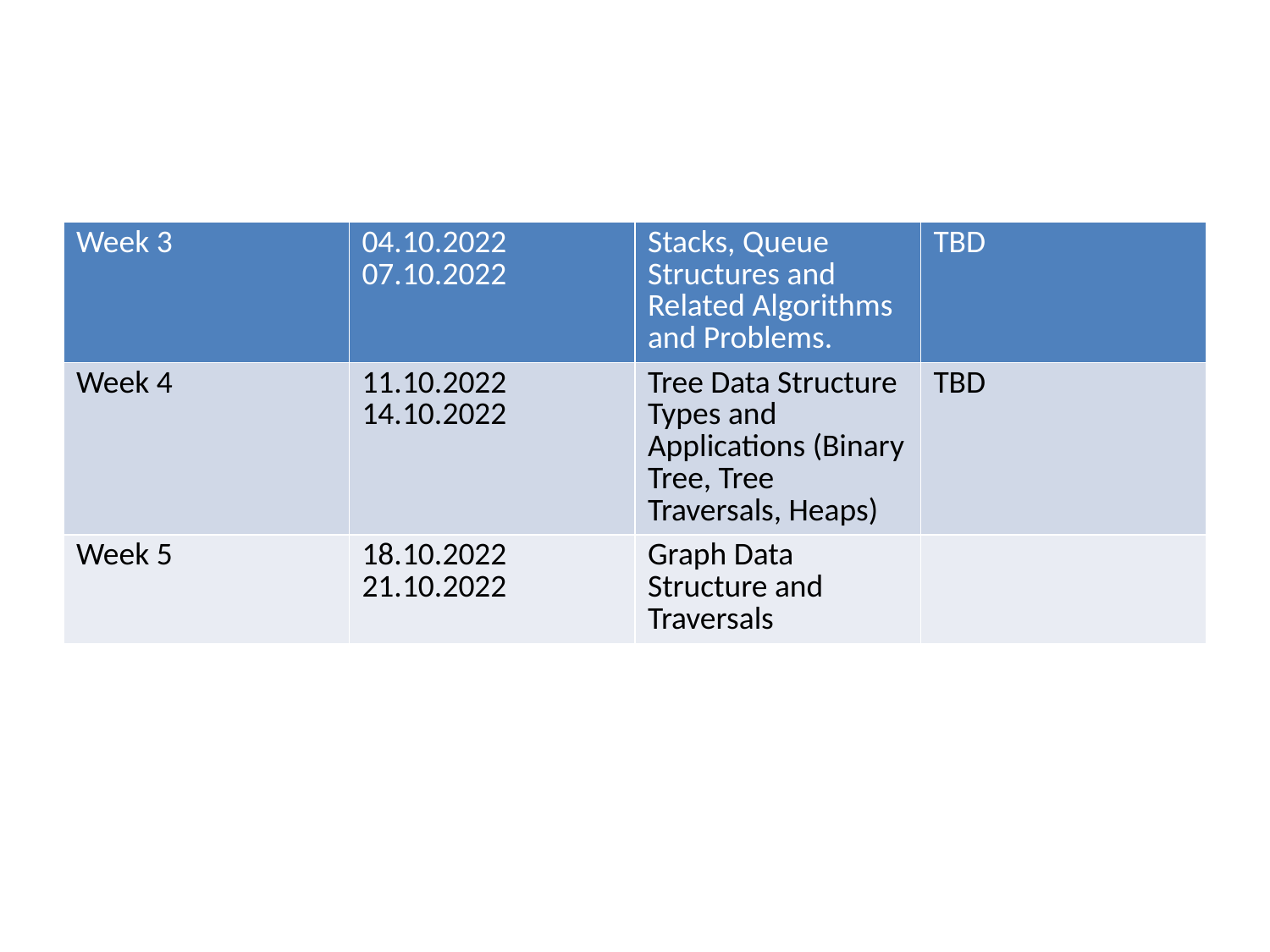

| Week 3 | 04.10.2022 07.10.2022 | Stacks, Queue Structures and Related Algorithms and Problems. | TBD |
| --- | --- | --- | --- |
| Week 4 | 11.10.2022 14.10.2022 | Tree Data Structure Types and Applications (Binary Tree, Tree Traversals, Heaps) | TBD |
| Week 5 | 18.10.2022 21.10.2022 | Graph Data Structure and Traversals |  |